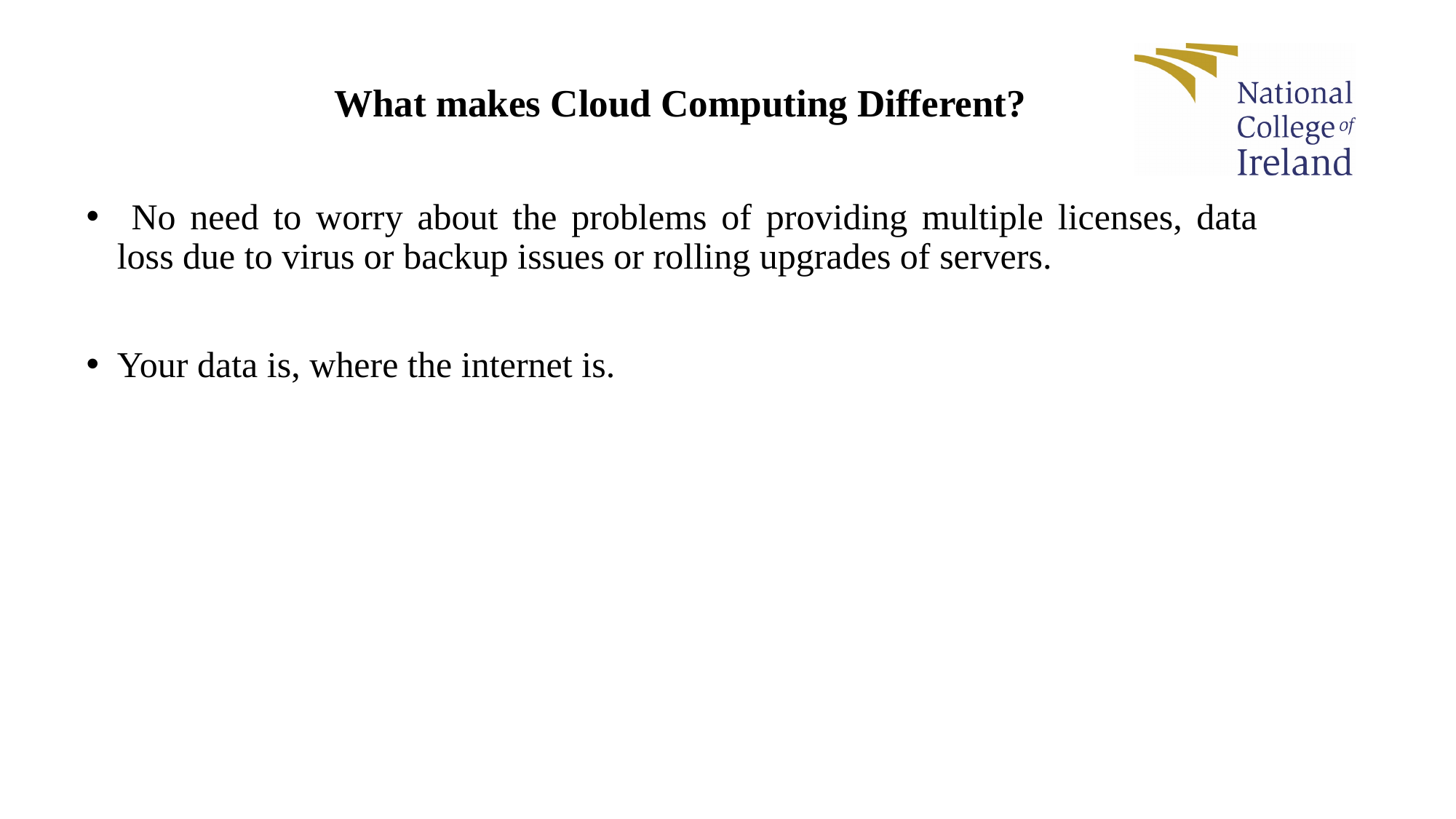

# What makes Cloud Computing Different?
 No need to worry about the problems of providing multiple licenses, data loss due to virus or backup issues or rolling upgrades of servers.

Your data is, where the internet is.